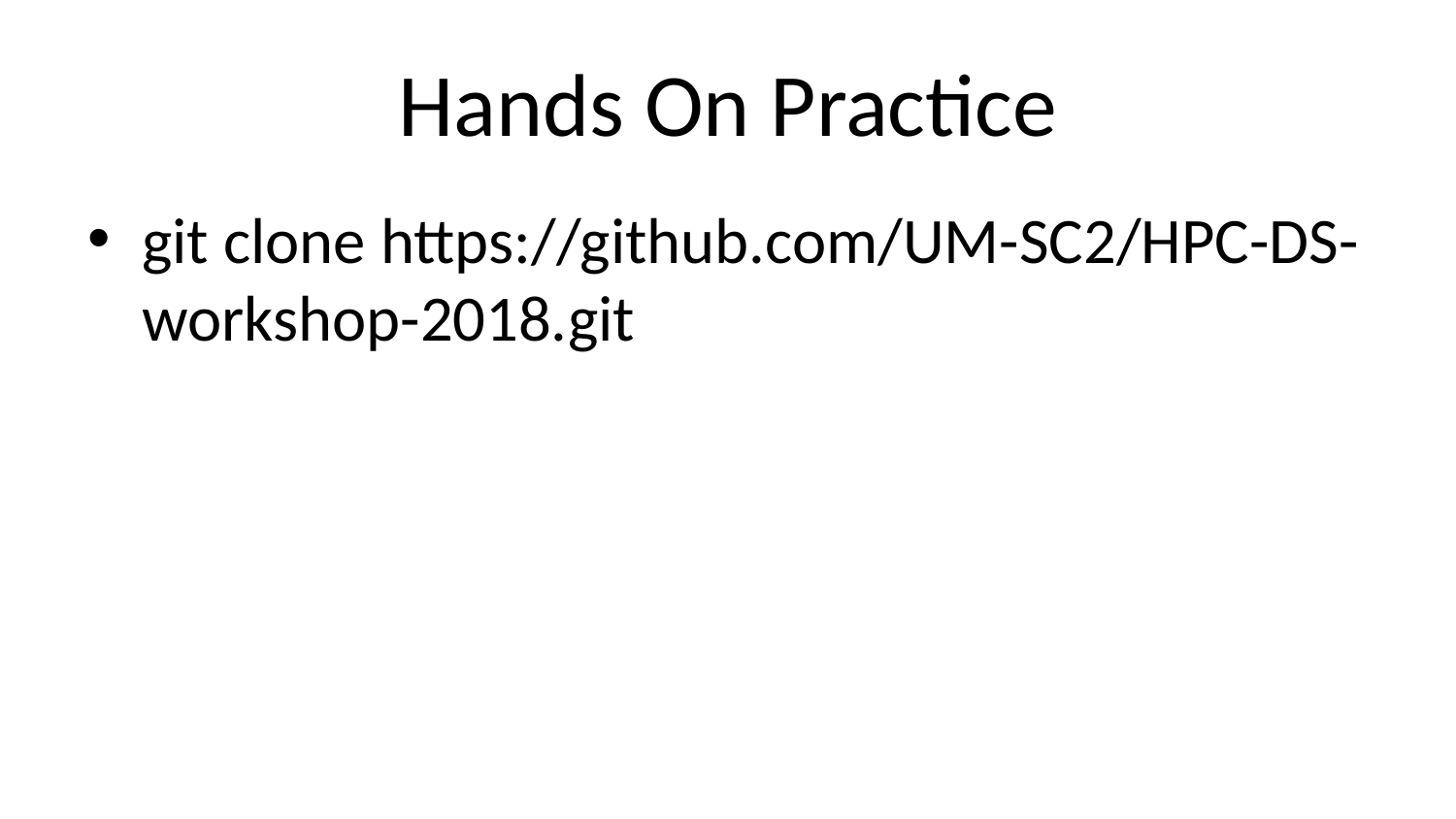

# Hands On Practice
git clone https://github.com/UM-SC2/HPC-DS-workshop-2018.git